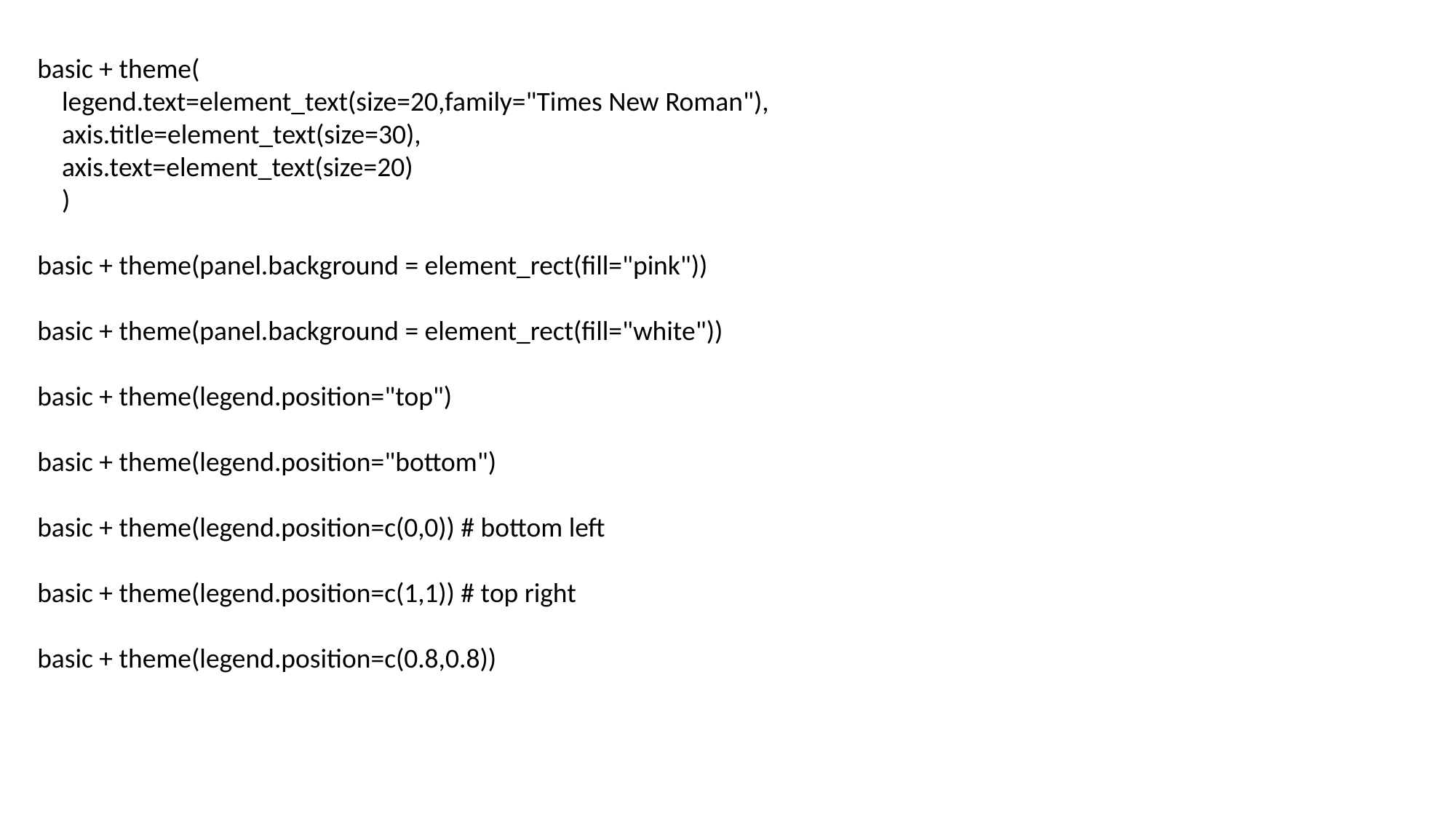

basic + theme(
    legend.text=element_text(size=20,family="Times New Roman"),
    axis.title=element_text(size=30),
    axis.text=element_text(size=20)
    )

basic + theme(panel.background = element_rect(fill="pink"))

basic + theme(panel.background = element_rect(fill="white"))

basic + theme(legend.position="top")

basic + theme(legend.position="bottom")

basic + theme(legend.position=c(0,0)) # bottom left

basic + theme(legend.position=c(1,1)) # top right

basic + theme(legend.position=c(0.8,0.8))